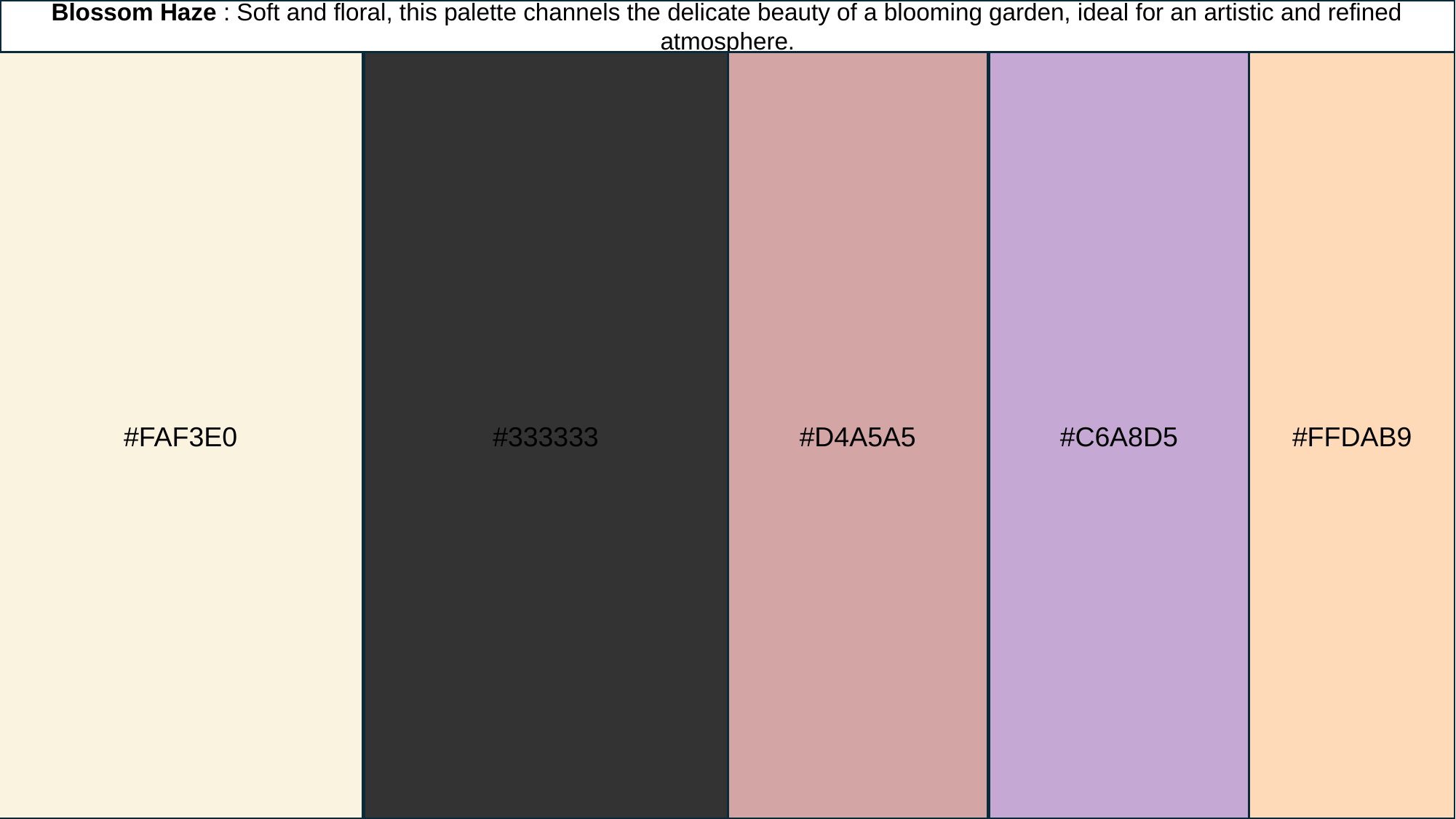

Blossom Haze : Soft and floral, this palette channels the delicate beauty of a blooming garden, ideal for an artistic and refined atmosphere.
#FAF3E0
#333333
#D4A5A5
#C6A8D5
#FFDAB9